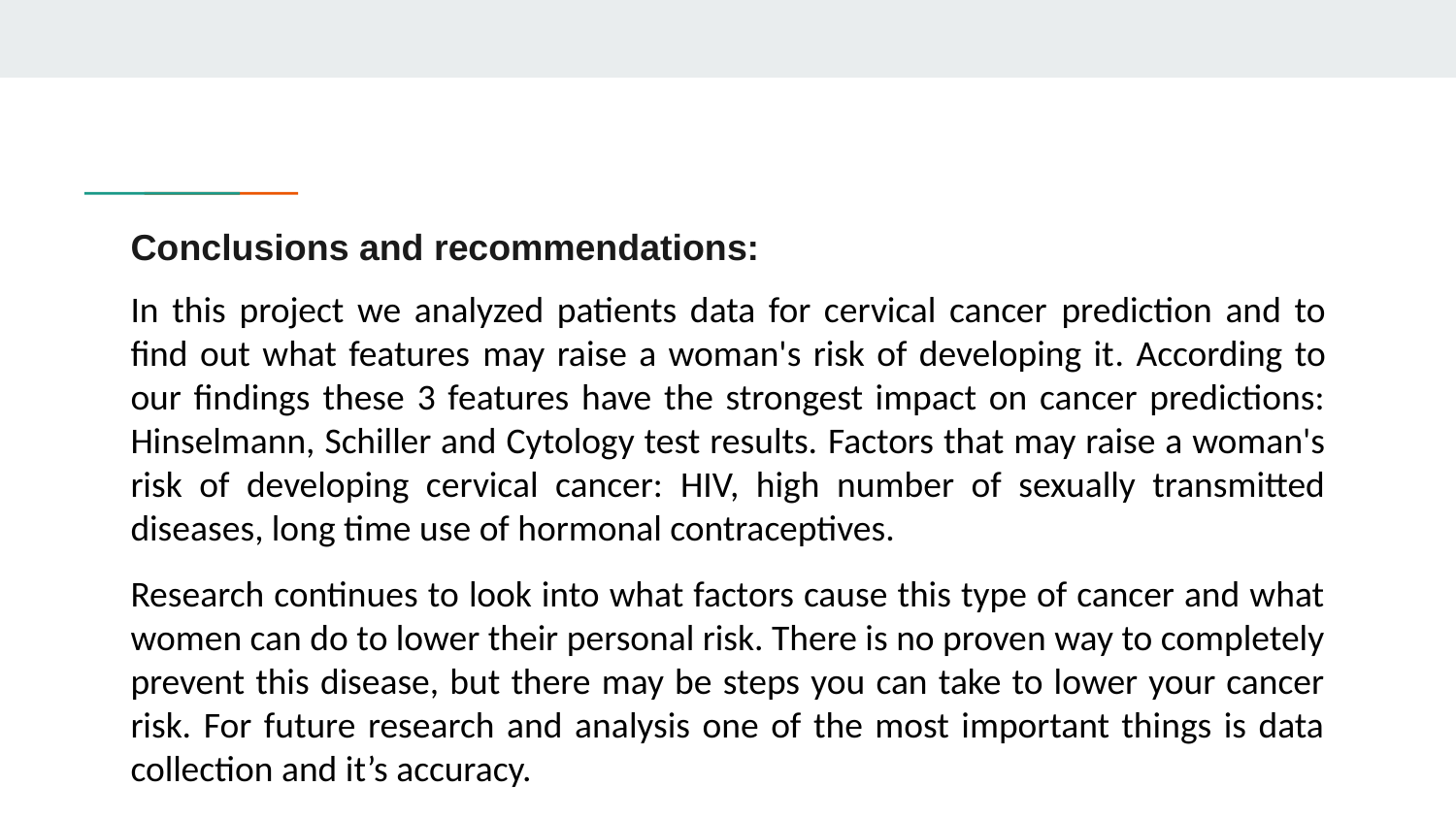

# Conclusions and recommendations:
In this project we analyzed patients data for cervical cancer prediction and to find out what features may raise a woman's risk of developing it. According to our findings these 3 features have the strongest impact on cancer predictions: Hinselmann, Schiller and Cytology test results. Factors that may raise a woman's risk of developing cervical cancer: HIV, high number of sexually transmitted diseases, long time use of hormonal contraceptives.
Research continues to look into what factors cause this type of cancer and what women can do to lower their personal risk. There is no proven way to completely prevent this disease, but there may be steps you can take to lower your cancer risk. For future research and analysis one of the most important things is data collection and it’s accuracy.